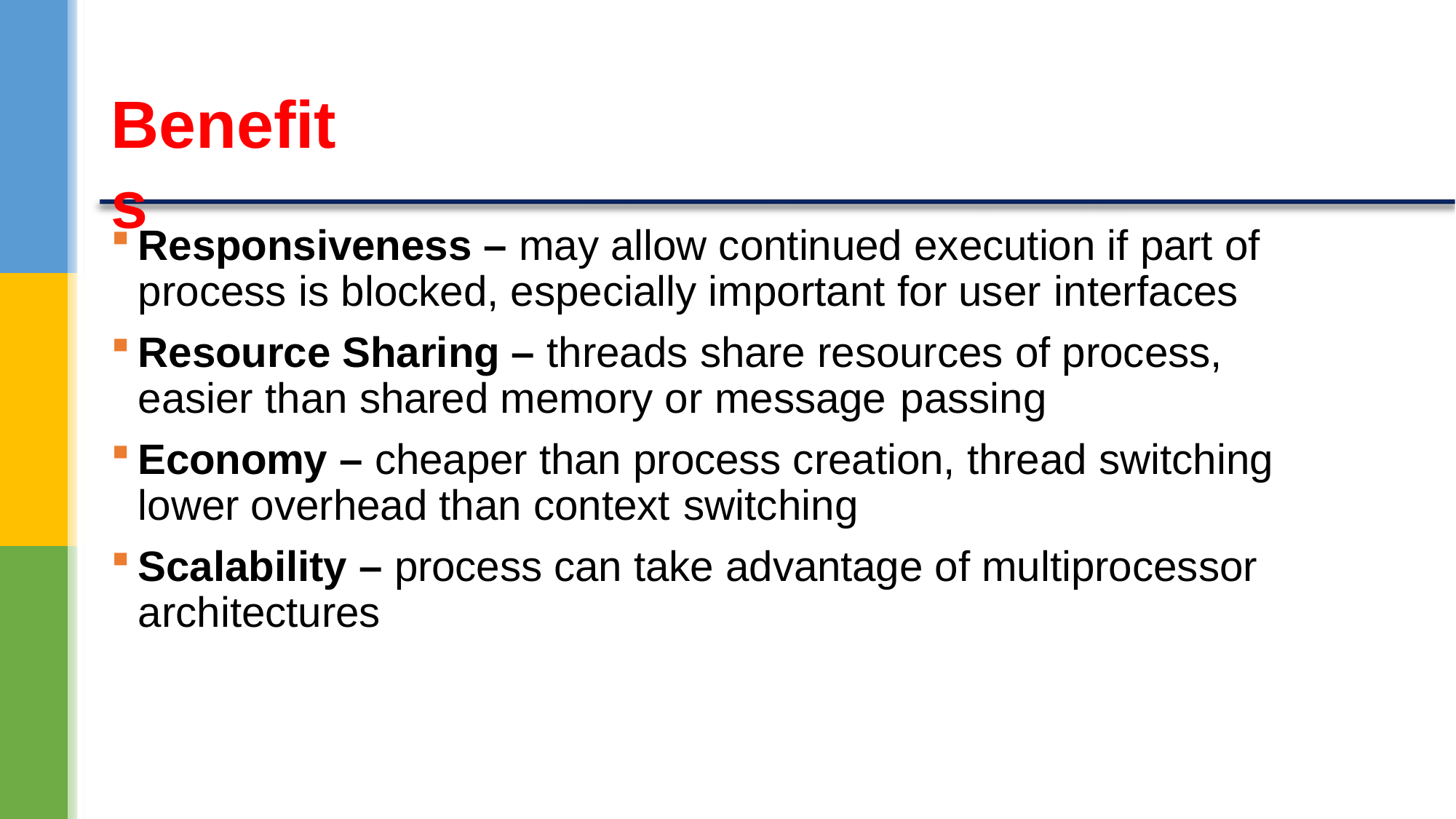

# Benefits
Responsiveness – may allow continued execution if part of  process is blocked, especially important for user interfaces
Resource Sharing – threads share resources of process,  easier than shared memory or message passing
Economy – cheaper than process creation, thread switching  lower overhead than context switching
Scalability – process can take advantage of multiprocessor  architectures